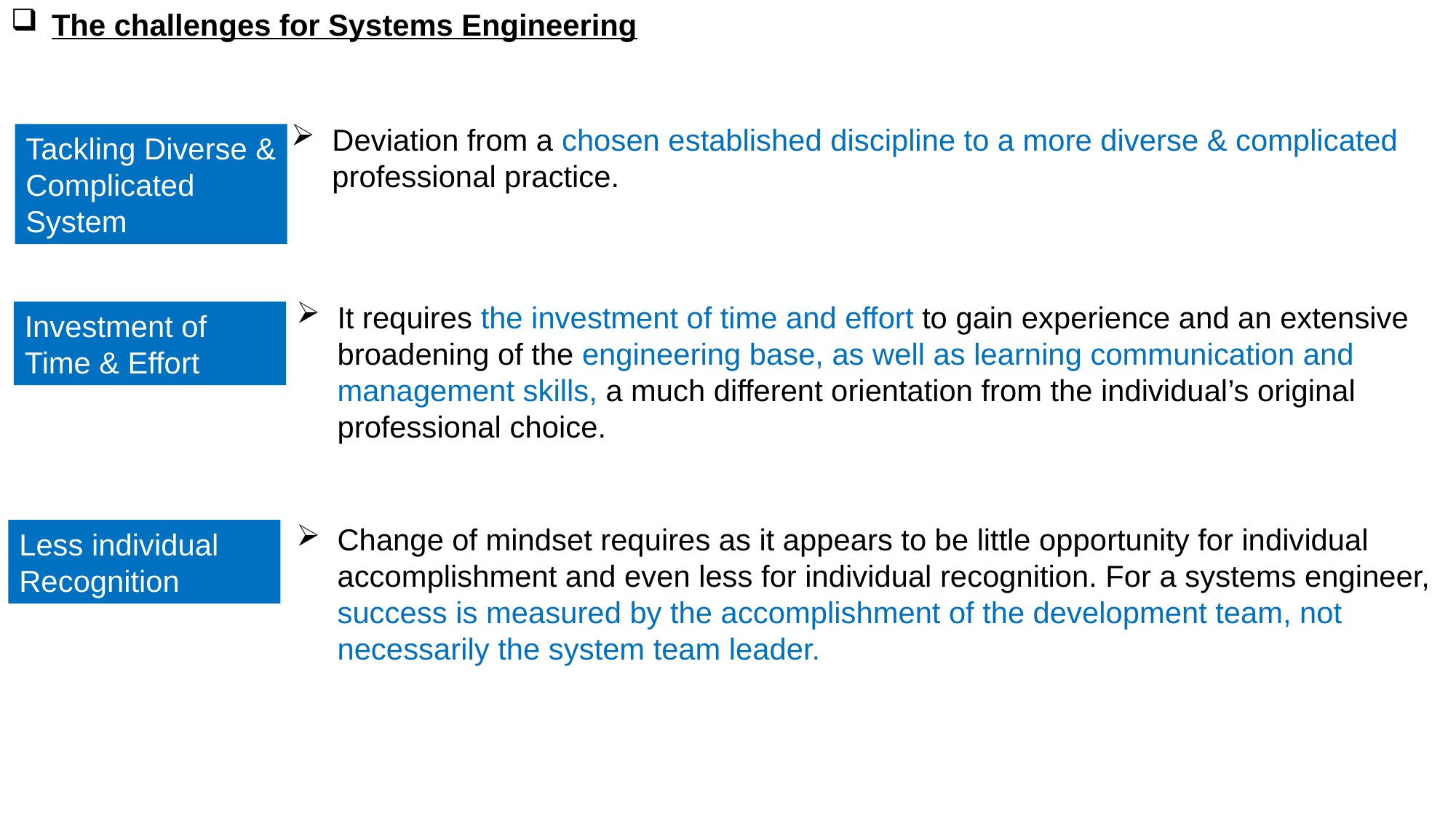

The challenges for Systems Engineering
Deviation from a chosen established discipline to a more diverse & complicated professional practice.
Tackling Diverse & Complicated  System
It requires the investment of time and effort to gain experience and an extensive broadening of the engineering base, as well as learning communication and management skills, a much different orientation from the individual’s original professional choice.
Investment of Time & Effort
Change of mindset requires as it appears to be little opportunity for individual accomplishment and even less for individual recognition. For a systems engineer, success is measured by the accomplishment of the development team, not necessarily the system team leader.
Less individual Recognition